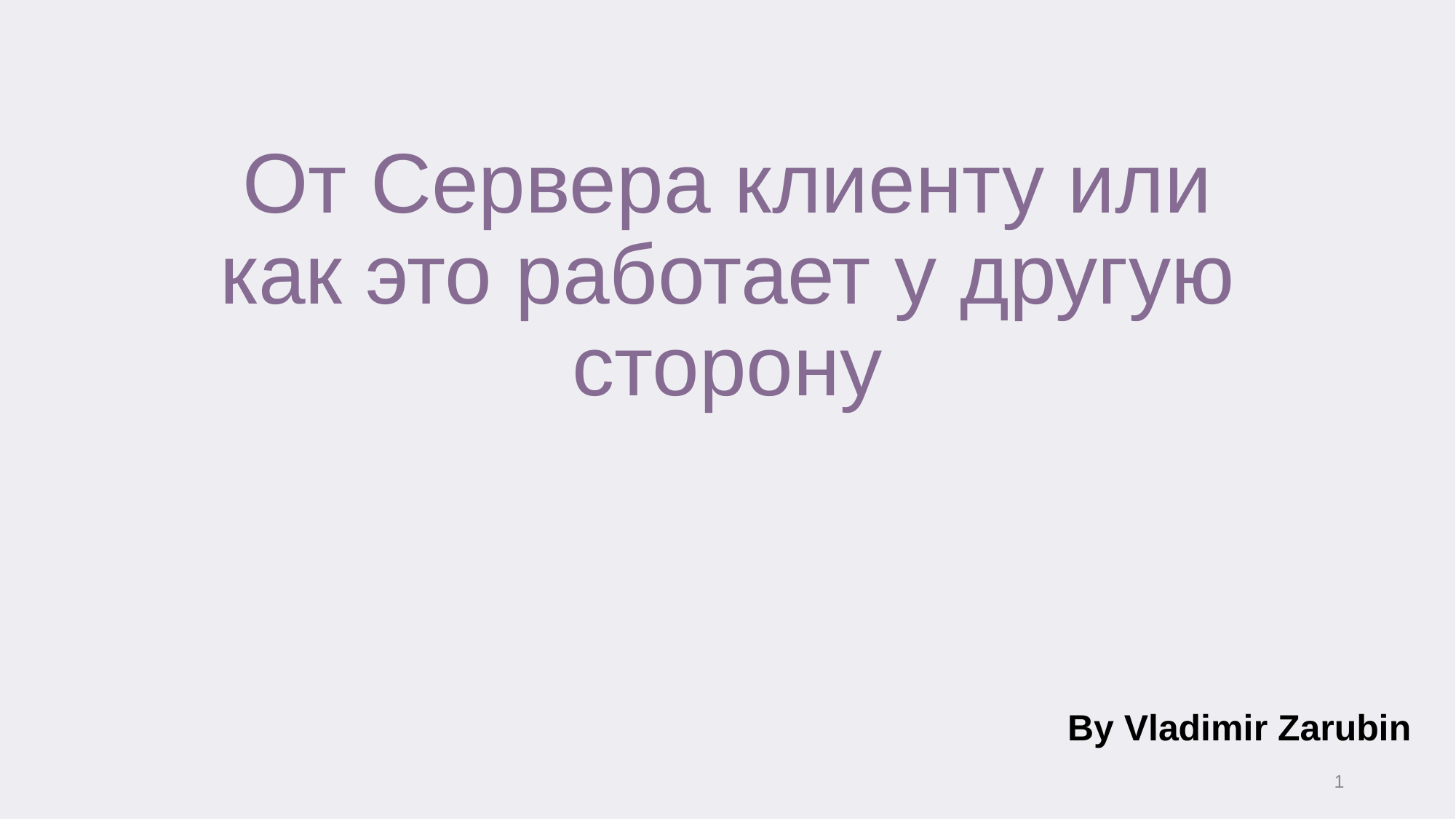

# От Сервера клиенту или как это работает у другую сторону
By Vladimir Zarubin
1